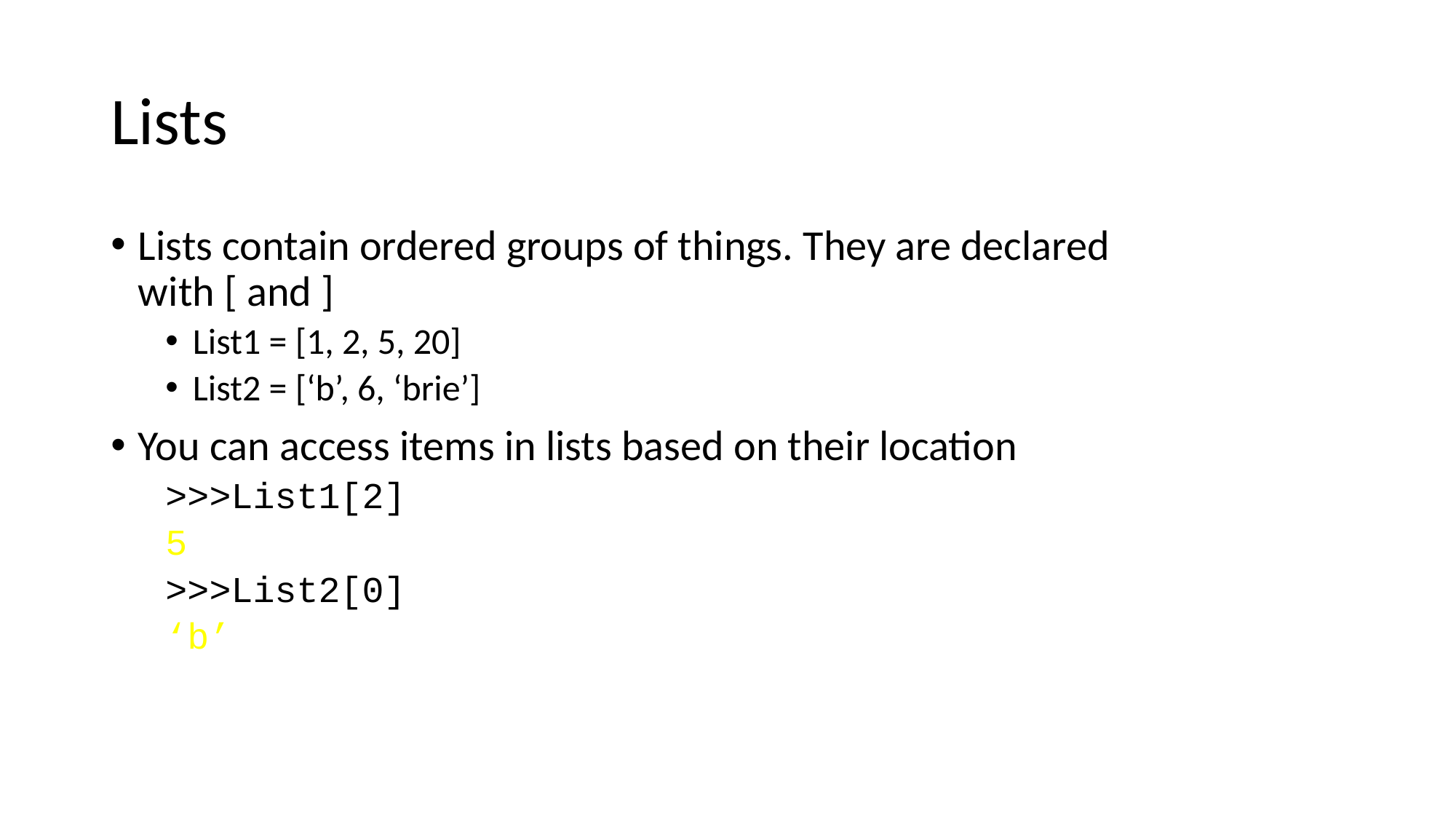

# Lists
Lists contain ordered groups of things. They are declared with [ and ]
List1 = [1, 2, 5, 20]
List2 = [‘b’, 6, ‘brie’]
You can access items in lists based on their location
>>>List1[2]
5
>>>List2[0]
‘b’